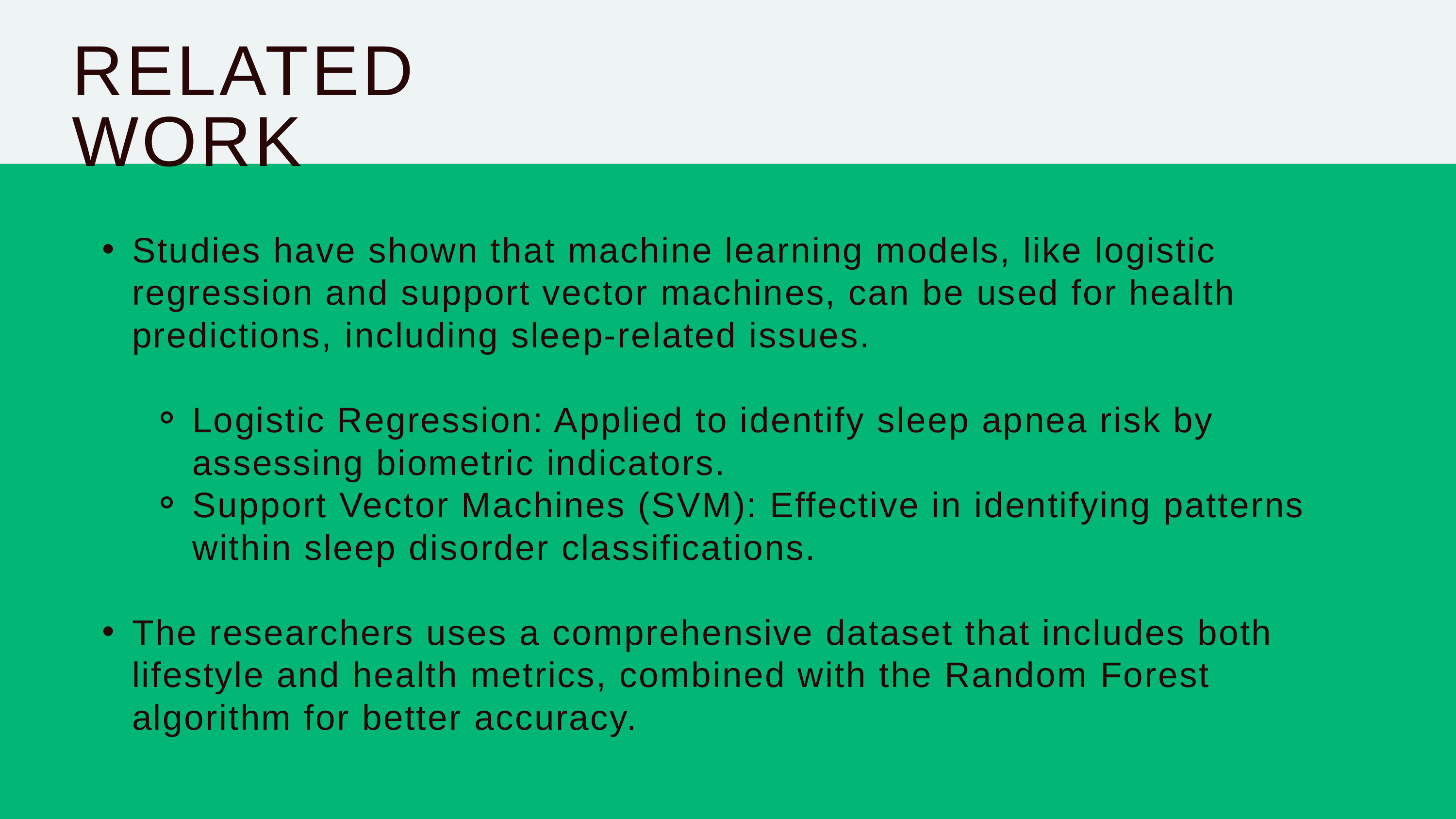

RELATED WORK

Studies have shown that machine learning models, like logistic regression and support vector machines, can be used for health predictions, including sleep-related issues.

Logistic Regression: Applied to identify sleep apnea risk by assessing biometric indicators.
Support Vector Machines (SVM): Effective in identifying patterns within sleep disorder classifications.

The researchers uses a comprehensive dataset that includes both lifestyle and health metrics, combined with the Random Forest algorithm for better accuracy.